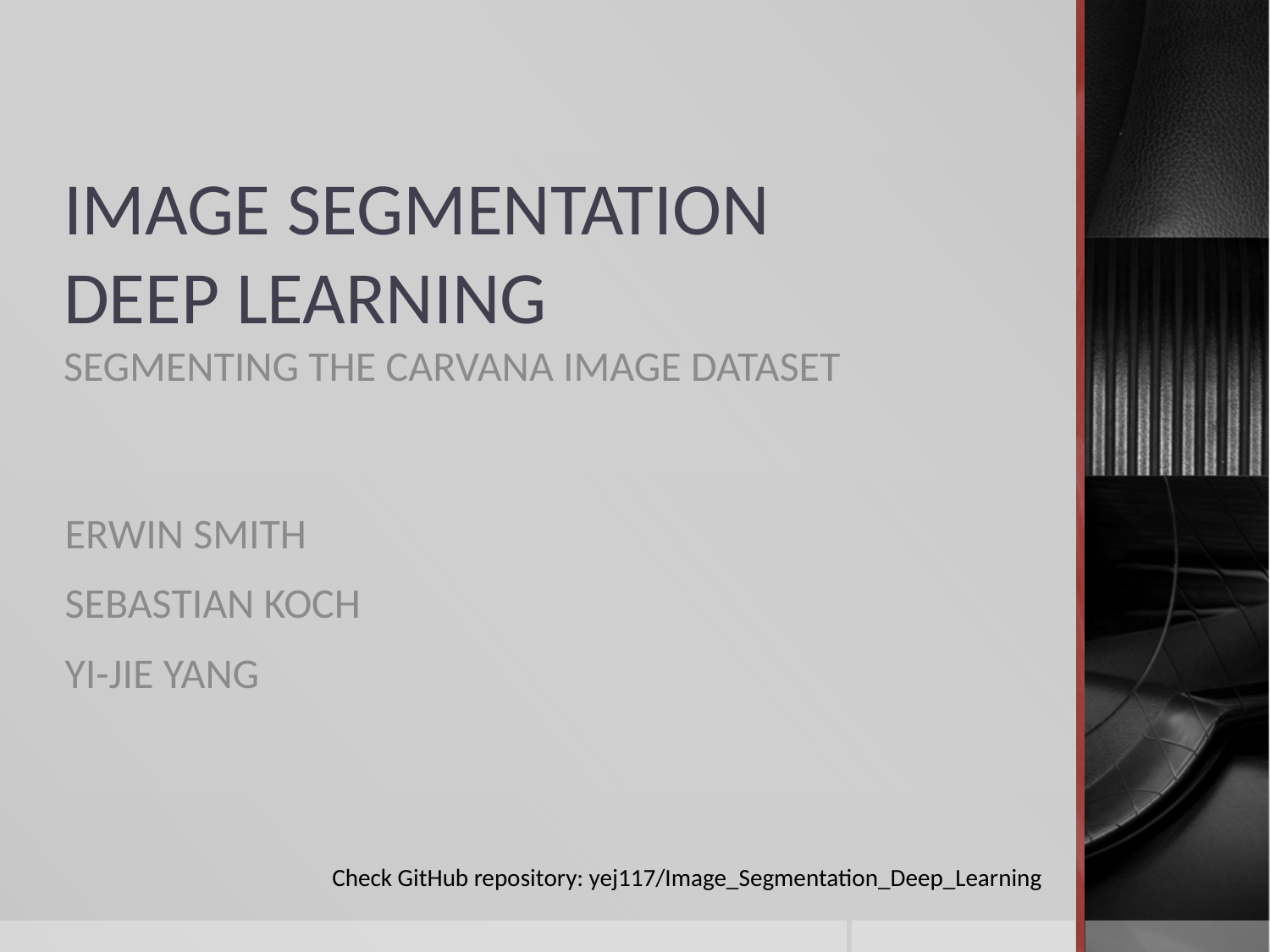

# IMAGE SEGMENTATION DEEP LEARNING
SEGMENTING THE CARVANA IMAGE DATASET

ERWIN SMITH
SEBASTIAN KOCH
YI-JIE YANG

Check GitHub repository: yej117/Image_Segmentation_Deep_Learning